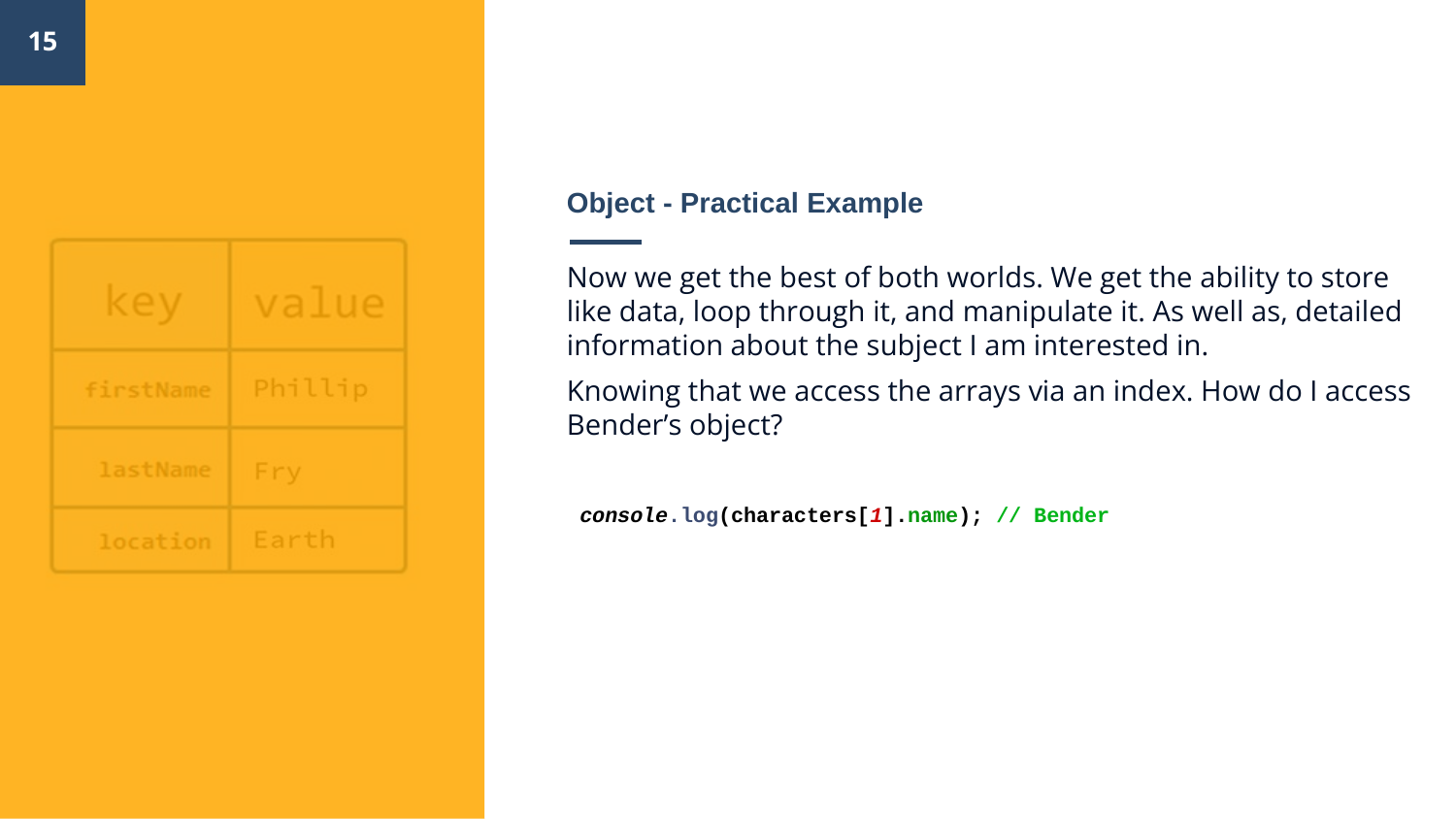

15
# Object - Practical Example
Now we get the best of both worlds. We get the ability to store like data, loop through it, and manipulate it. As well as, detailed information about the subject I am interested in.
Knowing that we access the arrays via an index. How do I access Bender’s object?
console.log(characters[1].name); // Bender